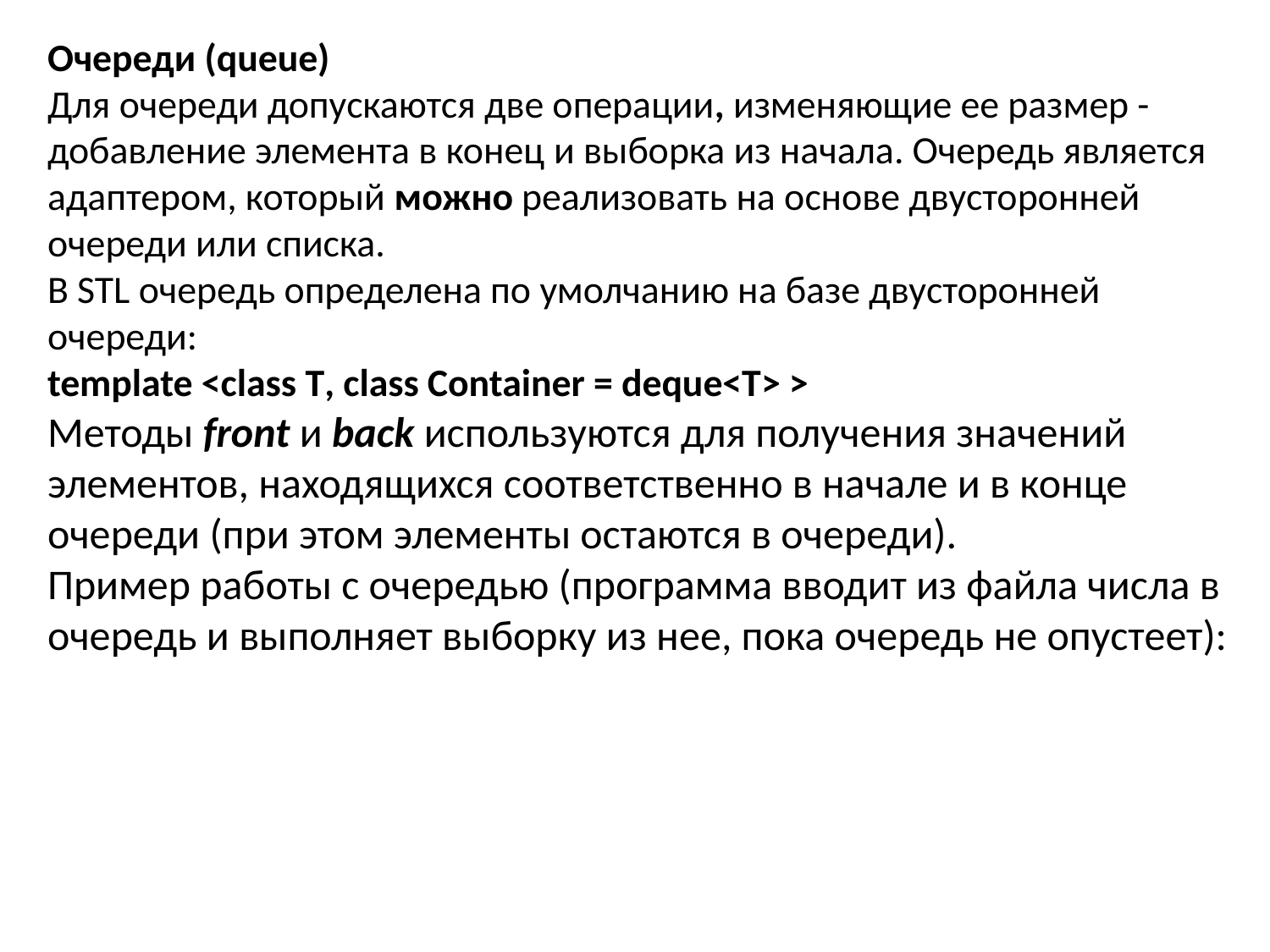

Очереди (queue)
Для очереди допускаются две операции, изменяющие ее размер - добавление элемента в конец и выборка из начала. Очередь является адаптером, который можно реализовать на основе двусторонней очереди или списка.
В STL очередь определена по умолчанию на базе двусторонней очереди:
template <class Т, class Container = deque<T> >
Методы front и back используются для получения значений элементов, находя­щихся соответственно в начале и в конце очереди (при этом элементы остаются в очереди).
Пример работы с очередью (программа вводит из файла числа в очередь и вы­полняет выборку из нее, пока очередь не опустеет):